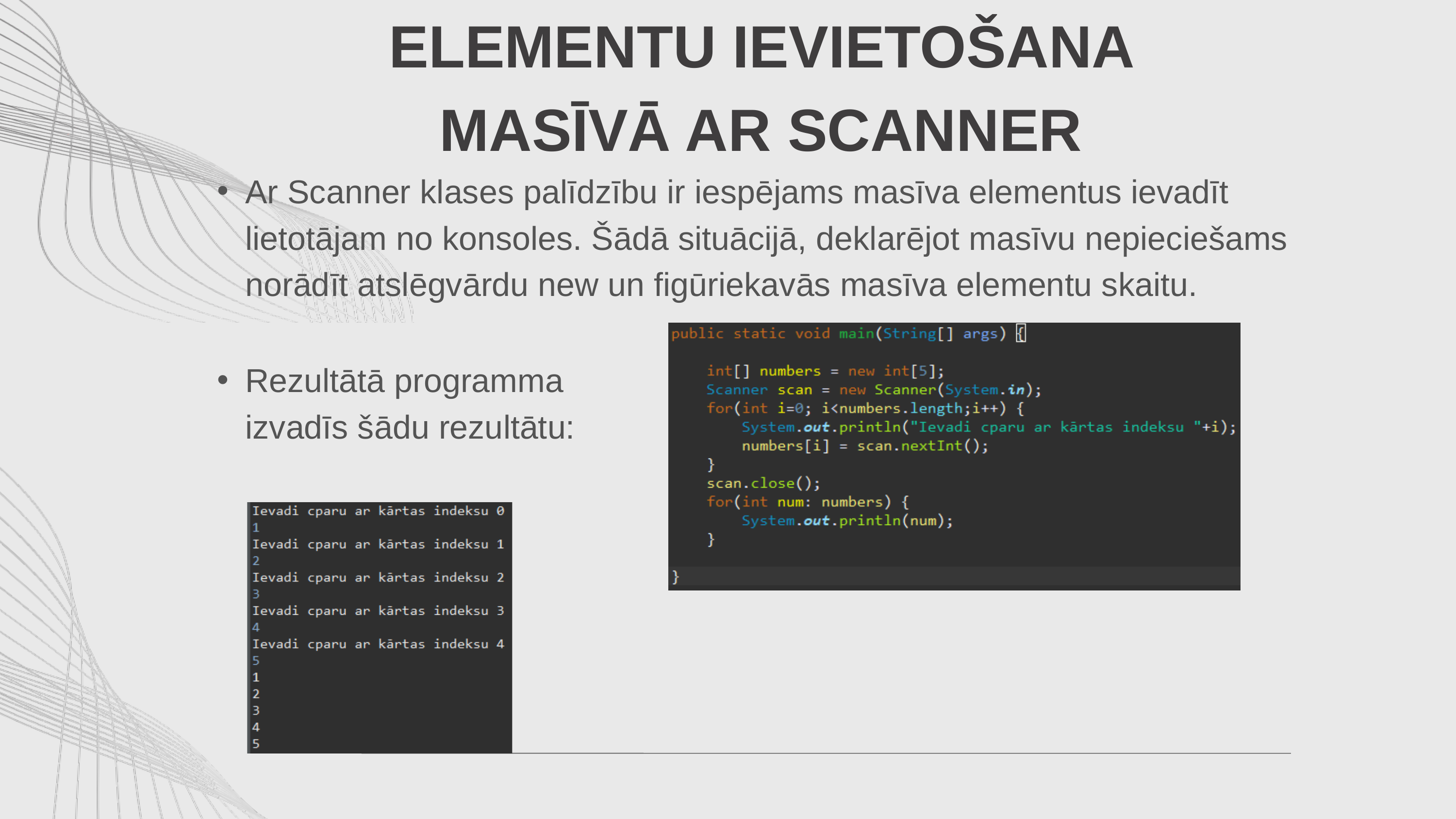

ELEMENTU IEVIETOŠANA MASĪVĀ AR SCANNER
Ar Scanner klases palīdzību ir iespējams masīva elementus ievadīt lietotājam no konsoles. Šādā situācijā, deklarējot masīvu nepieciešams norādīt atslēgvārdu new un figūriekavās masīva elementu skaitu.

Rezultātā programma izvadīs šādu rezultātu: